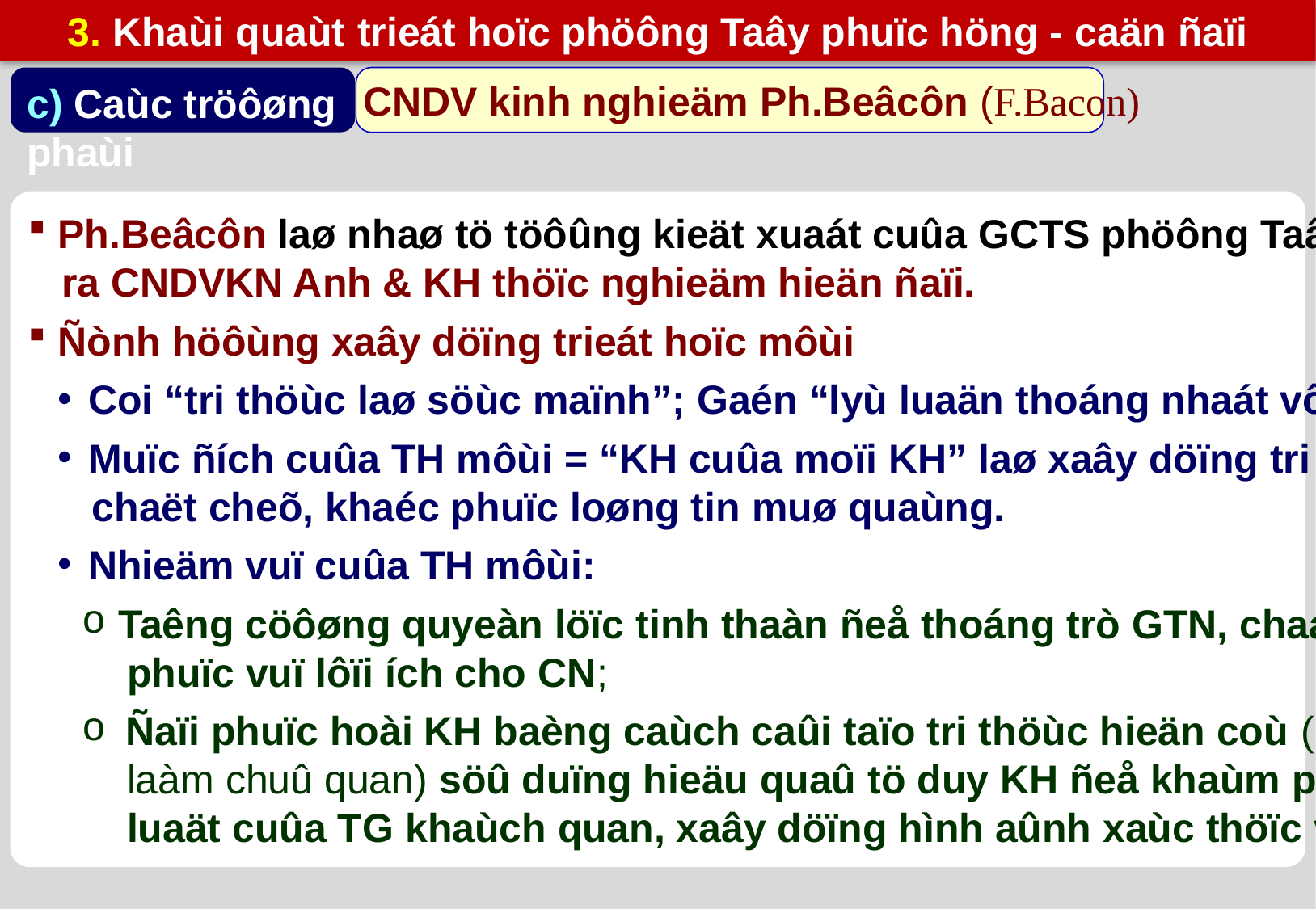

3. Khaùi quaùt trieát hoïc phöông Taây phuïc höng - caän ñaïi
c) Caùc tröôøng phaùi
 CNDV kinh nghieäm Ph.Beâcôn (F.Bacon)
Ph.Beâcôn laø nhaø tö töôûng kieät xuaát cuûa GCTS phöông Taây, ngöôøi saùng laäp
   ra CNDVKN Anh & KH thöïc nghieäm hieän ñaïi.
Ñònh höôùng xaây döïng trieát hoïc môùi
Coi “tri thöùc laø söùc maïnh”; Gaén “lyù luaän thoáng nhaát vôùi thöïc tieãn”;
Muïc ñích cuûa TH môùi = “KH cuûa moïi KH” laø xaây döïng tri thöùc lyù luaän
   chaët cheõ, khaéc phuïc loøng tin muø quaùng.
Nhieäm vuï cuûa TH môùi:
Taêng cöôøng quyeàn löïc tinh thaàn ñeå thoáng trò GTN, chaán höng ñaát nöôùc,
    phuïc vuï lôïi ích cho CN;
Ñaïi phuïc hoài KH baèng caùch caûi taïo tri thöùc hieän coù (loaïi boû nhöõng sai
    laàm chuû quan) söû duïng hieäu quaû tö duy KH ñeå khaùm phaù traät töï, quy
    luaät cuûa TG khaùch quan, xaây döïng hình aûnh xaùc thöïc veà TG.